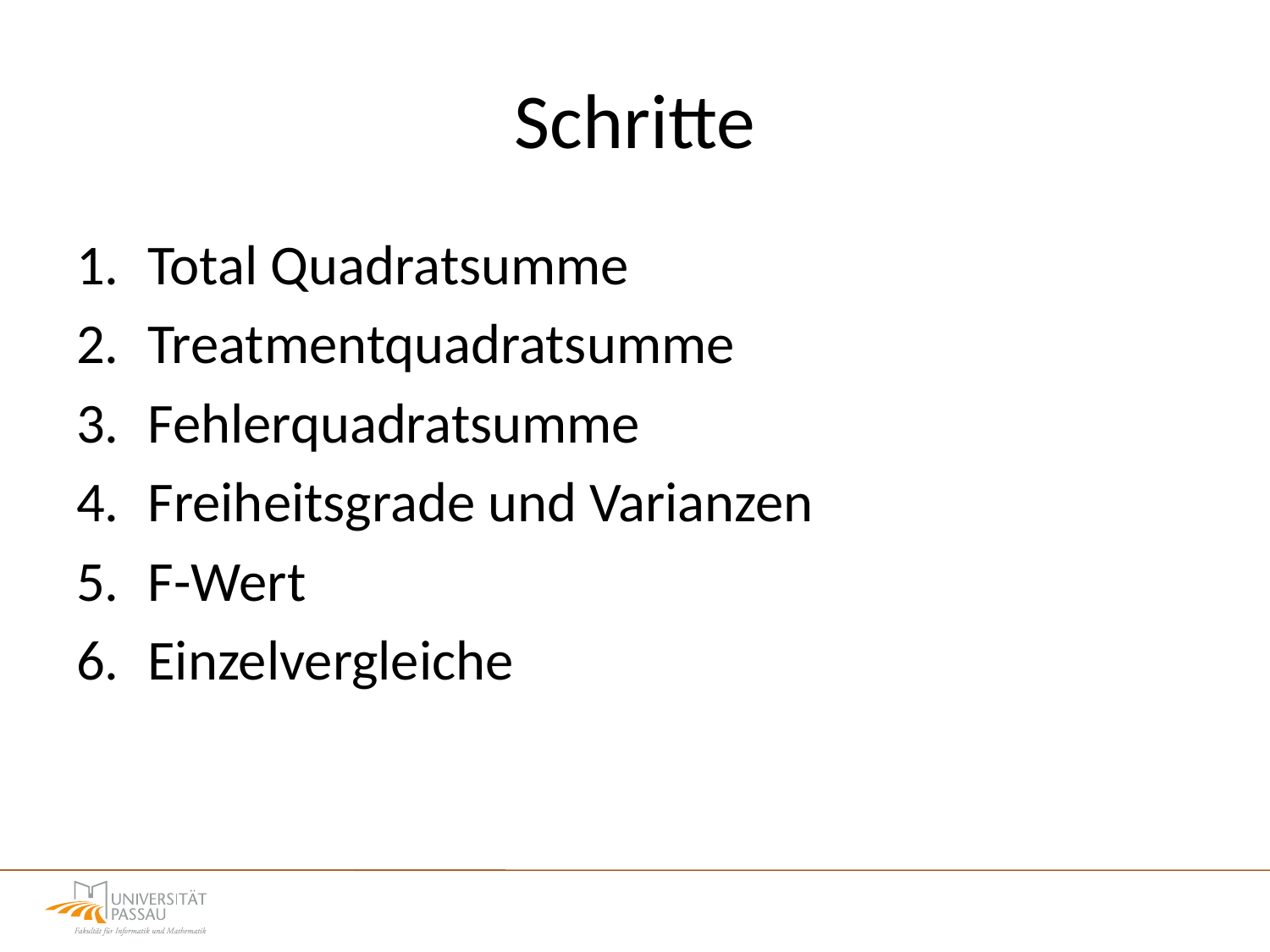

# Schritte
Total Quadratsumme
Treatmentquadratsumme
Fehlerquadratsumme
Freiheitsgrade und Varianzen
F-Wert
Einzelvergleiche